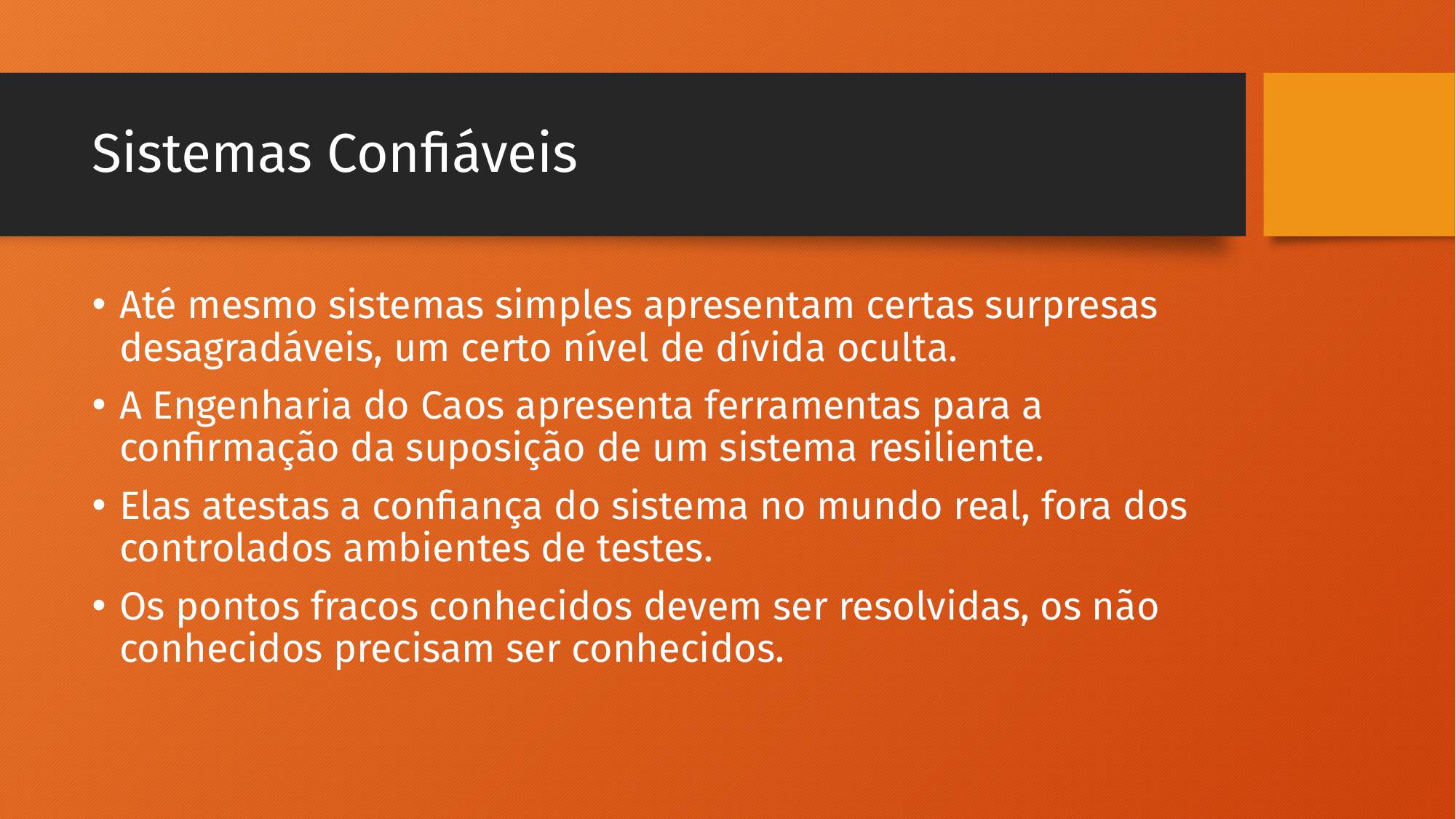

# Sistemas Confiáveis
Até mesmo sistemas simples apresentam certas surpresas desagradáveis, um certo nível de dívida oculta.
A Engenharia do Caos apresenta ferramentas para a confirmação da suposição de um sistema resiliente.
Elas atestas a confiança do sistema no mundo real, fora dos controlados ambientes de testes.
Os pontos fracos conhecidos devem ser resolvidas, os não conhecidos precisam ser conhecidos.